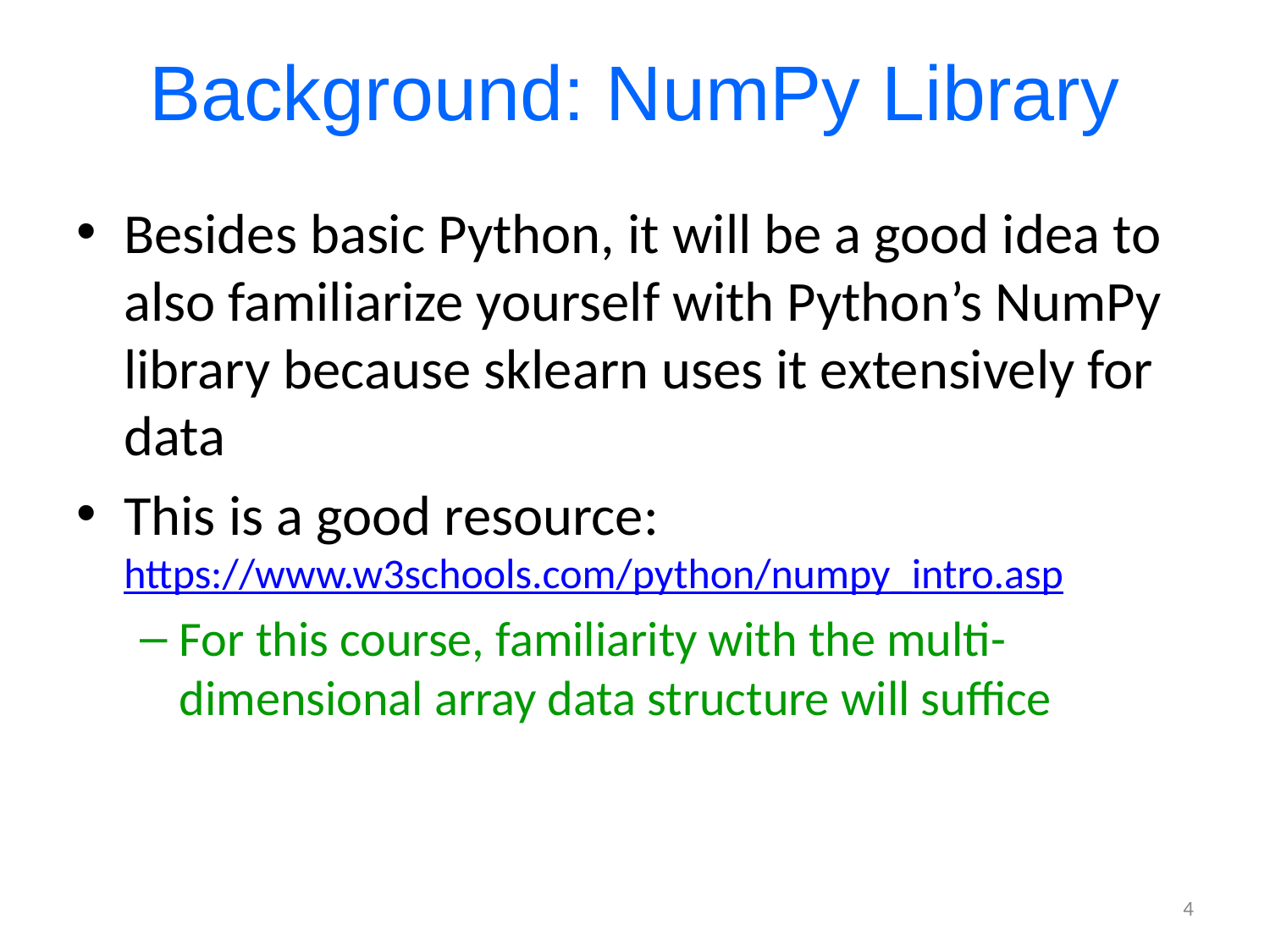

# Background: NumPy Library
Besides basic Python, it will be a good idea to also familiarize yourself with Python’s NumPy library because sklearn uses it extensively for data
This is a good resource: https://www.w3schools.com/python/numpy_intro.asp
For this course, familiarity with the multi-dimensional array data structure will suffice
4